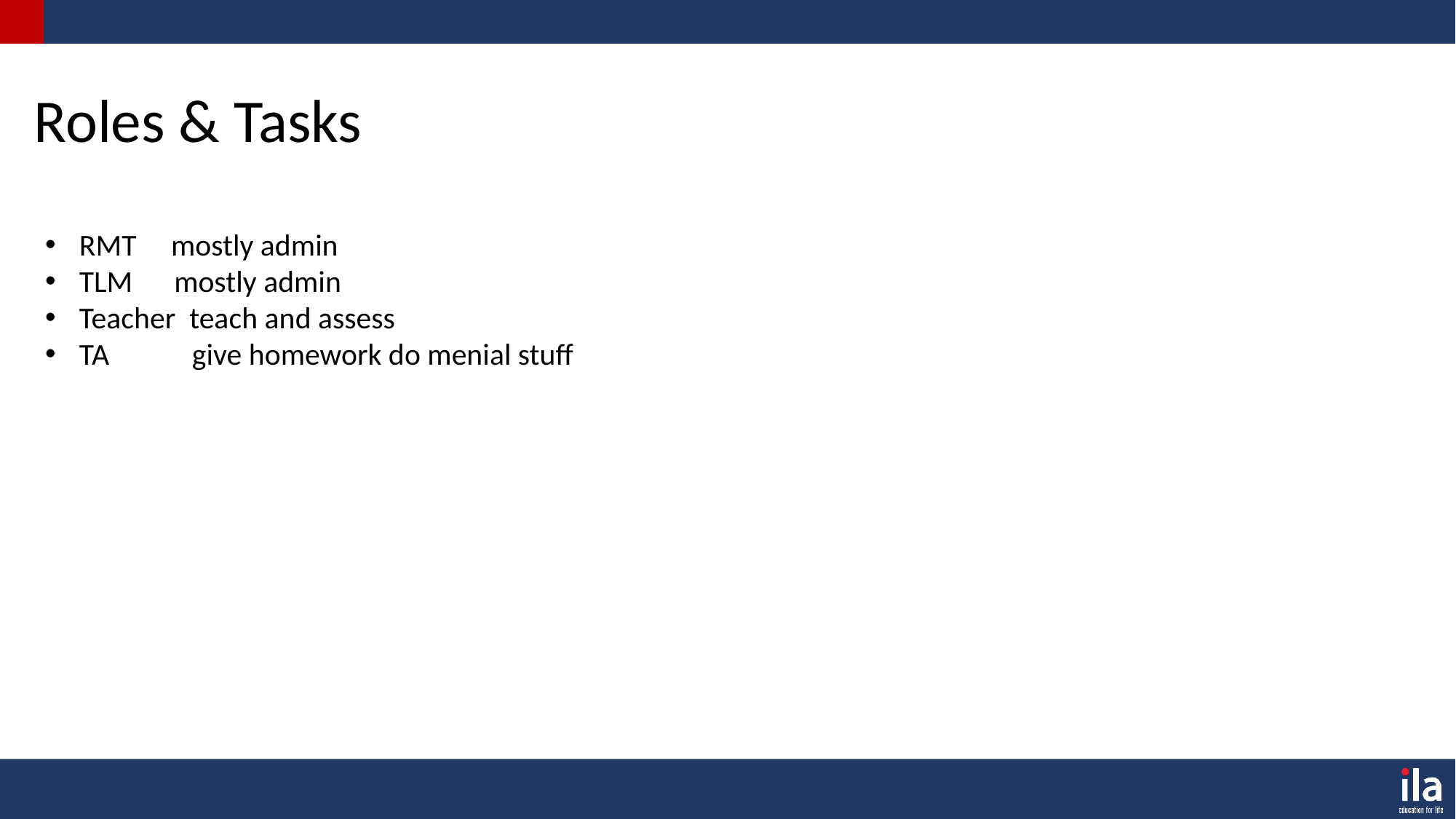

Roles & Tasks
RMT     mostly admin
TLM      mostly admin
Teacher  teach and assess
TA            give homework do menial stuff